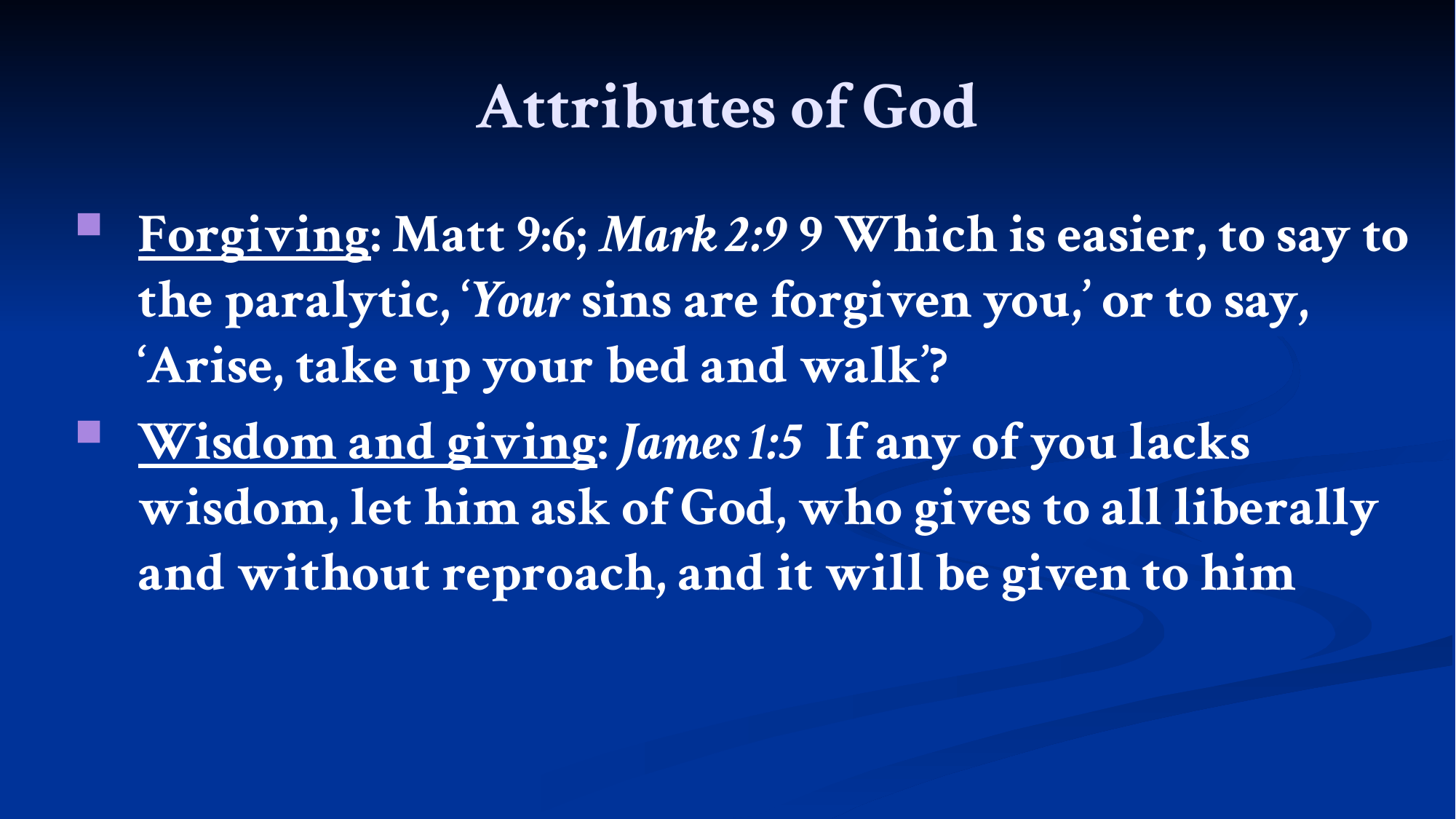

# Attributes of God
Forgiving: Matt 9:6; Mark 2:9 9 Which is easier, to say to the paralytic, ‘Your sins are forgiven you,’ or to say, ‘Arise, take up your bed and walk’?
Wisdom and giving: James 1:5  If any of you lacks wisdom, let him ask of God, who gives to all liberally and without reproach, and it will be given to him